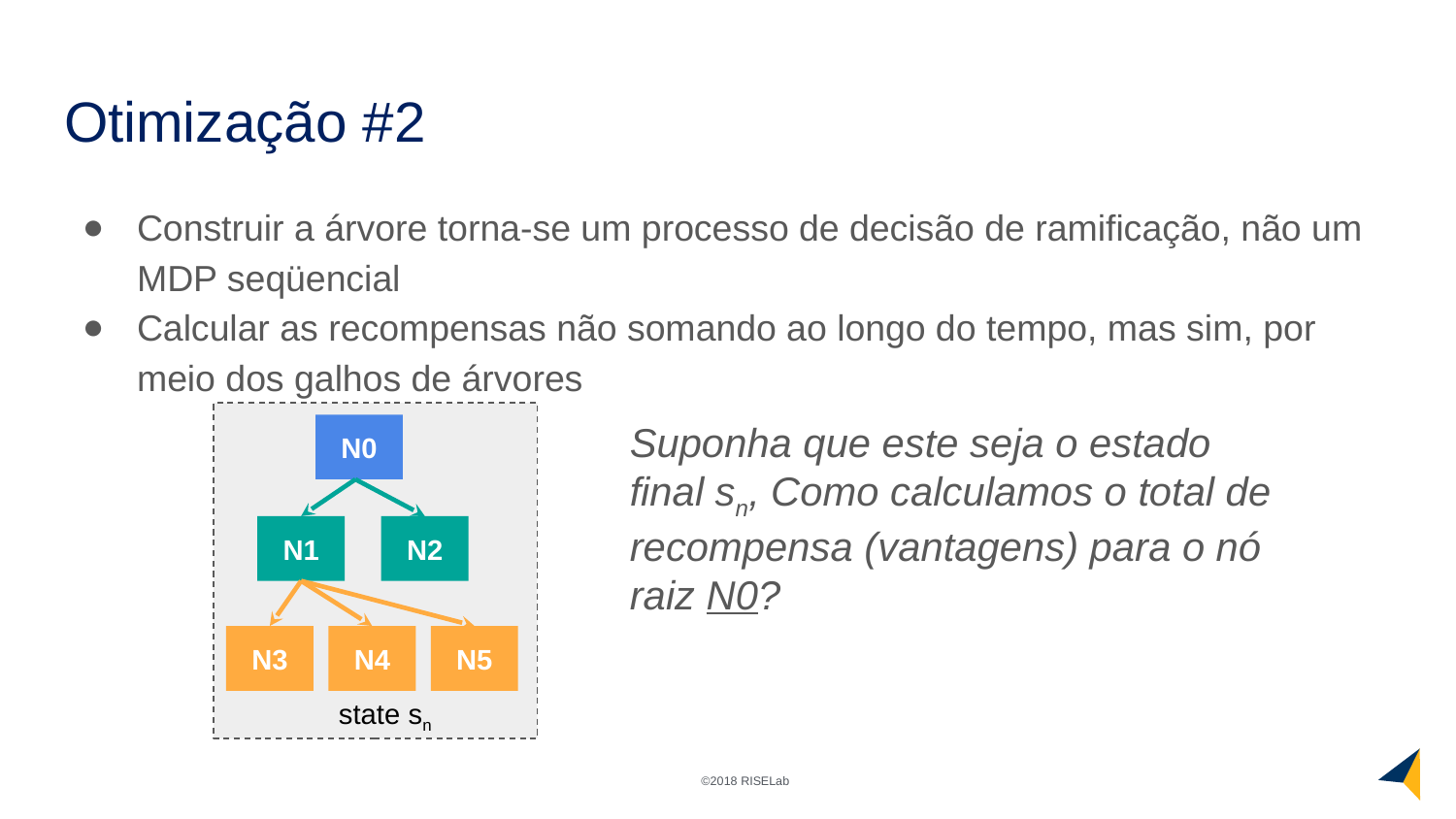

# Otimização #2
Construir a árvore torna-se um processo de decisão de ramificação, não um MDP seqüencial
Calcular as recompensas não somando ao longo do tempo, mas sim, por meio dos galhos de árvores

Suponha que este seja o estado final sn, Como calculamos o total de recompensa (vantagens) para o nó raiz N0?
N0
N1
N2
N3
N4
N5
state sn